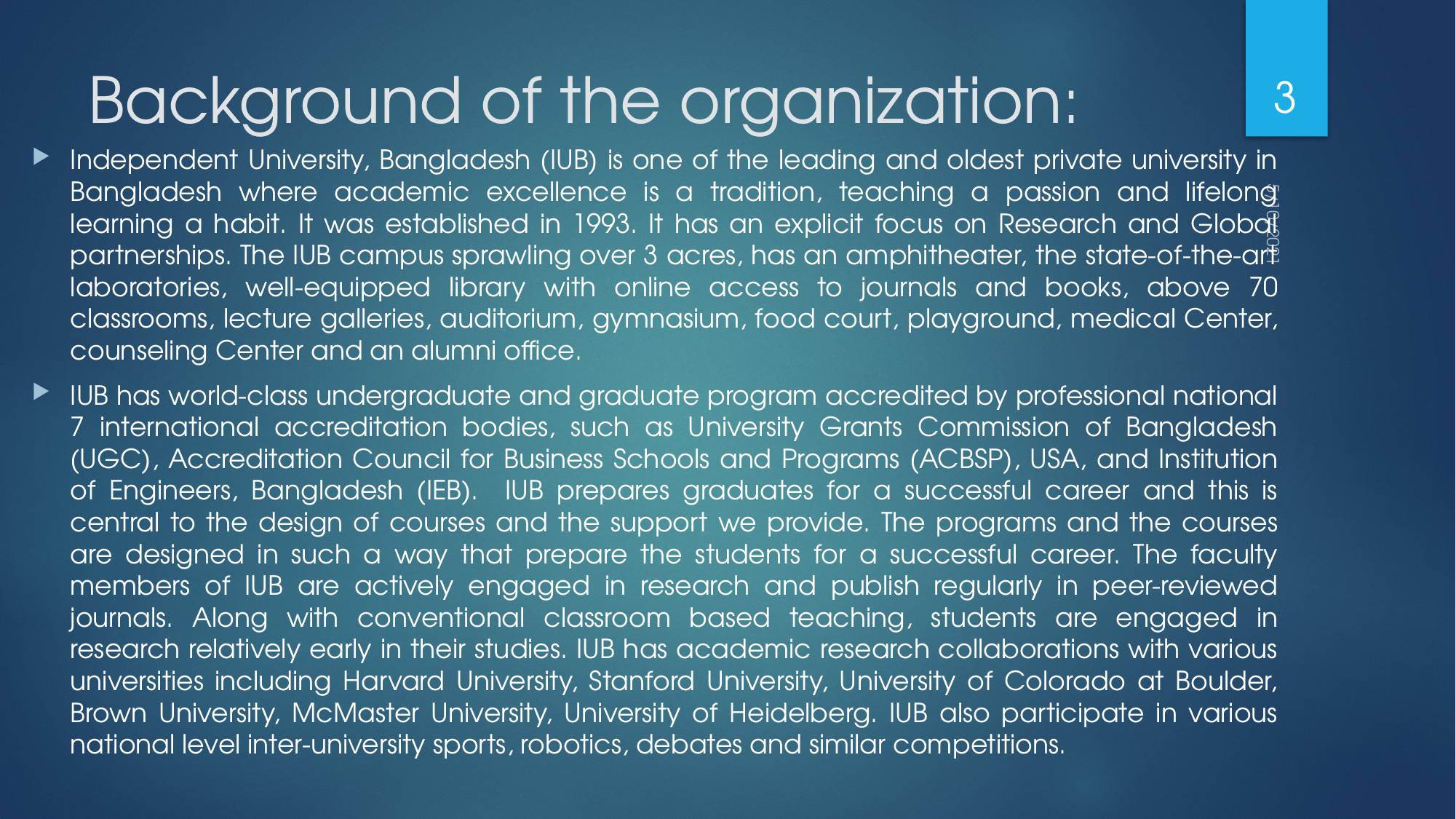

3
# Background of the organization:
Independent University, Bangladesh (IUB) is one of the leading and oldest private university in Bangladesh where academic excellence is a tradition, teaching a passion and lifelong learning a habit. It was established in 1993. It has an explicit focus on Research and Global partnerships. The IUB campus sprawling over 3 acres, has an amphitheater, the state-of-the-art laboratories, well-equipped library with online access to journals and books, above 70 classrooms, lecture galleries, auditorium, gymnasium, food court, playground, medical Center, counseling Center and an alumni office.
IUB has world-class undergraduate and graduate program accredited by professional national 7 international accreditation bodies, such as University Grants Commission of Bangladesh (UGC), Accreditation Council for Business Schools and Programs (ACBSP), USA, and Institution of Engineers, Bangladesh (IEB).  IUB prepares graduates for a successful career and this is central to the design of courses and the support we provide. The programs and the courses are designed in such a way that prepare the students for a successful career. The faculty members of IUB are actively engaged in research and publish regularly in peer-reviewed journals. Along with conventional classroom based teaching, students are engaged in research relatively early in their studies. IUB has academic research collaborations with various universities including Harvard University, Stanford University, University of Colorado at Boulder, Brown University, McMaster University, University of Heidelberg. IUB also participate in various national level inter-university sports, robotics, debates and similar competitions.

5/10/2021